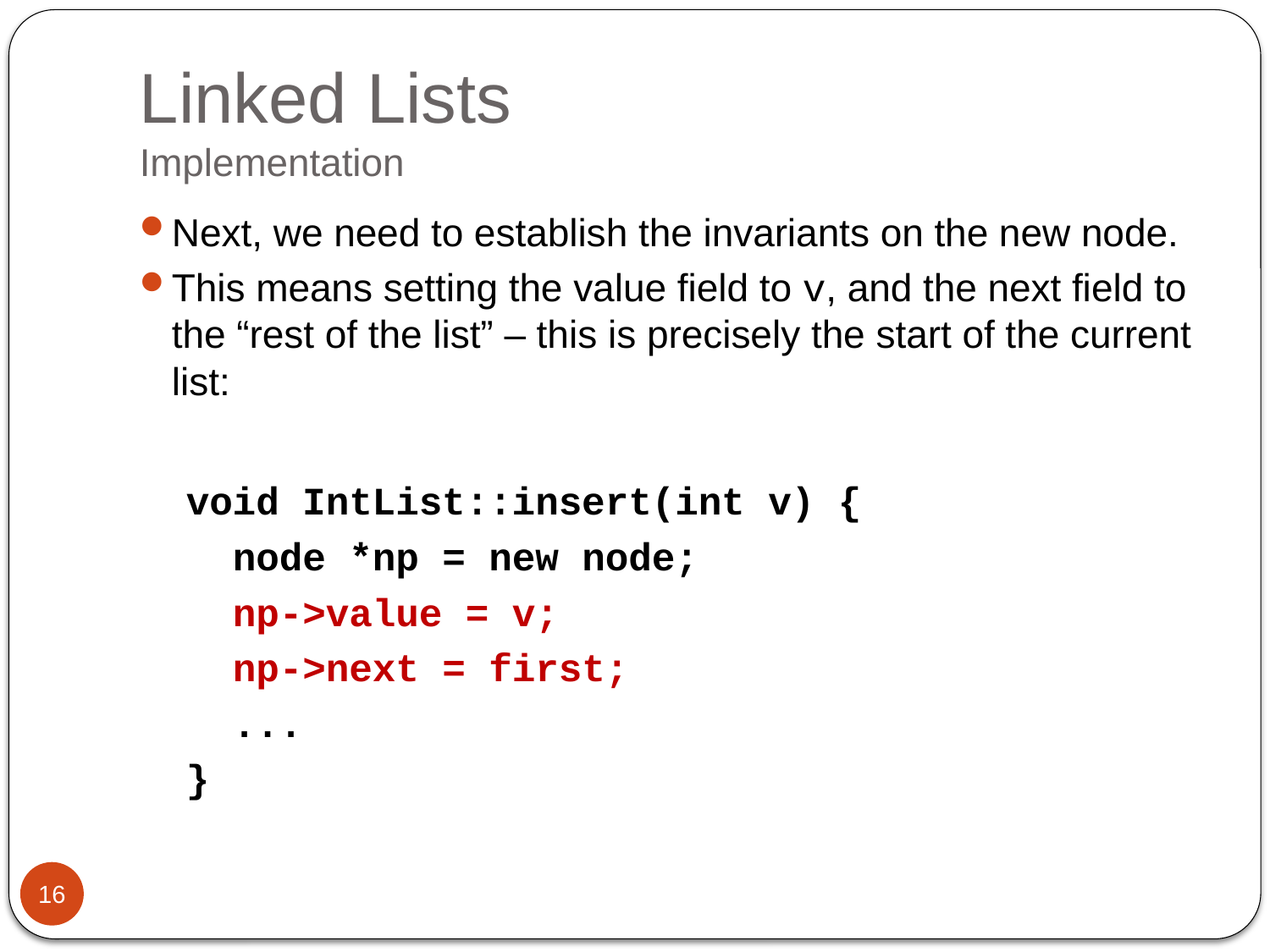

# Linked Lists Implementation
Next, we need to establish the invariants on the new node.
This means setting the value field to v, and the next field to the “rest of the list” – this is precisely the start of the current list:

  void IntList::insert(int v) {
    node *np = new node;
    np->value = v;
    np->next = first;
    ...
  }
16